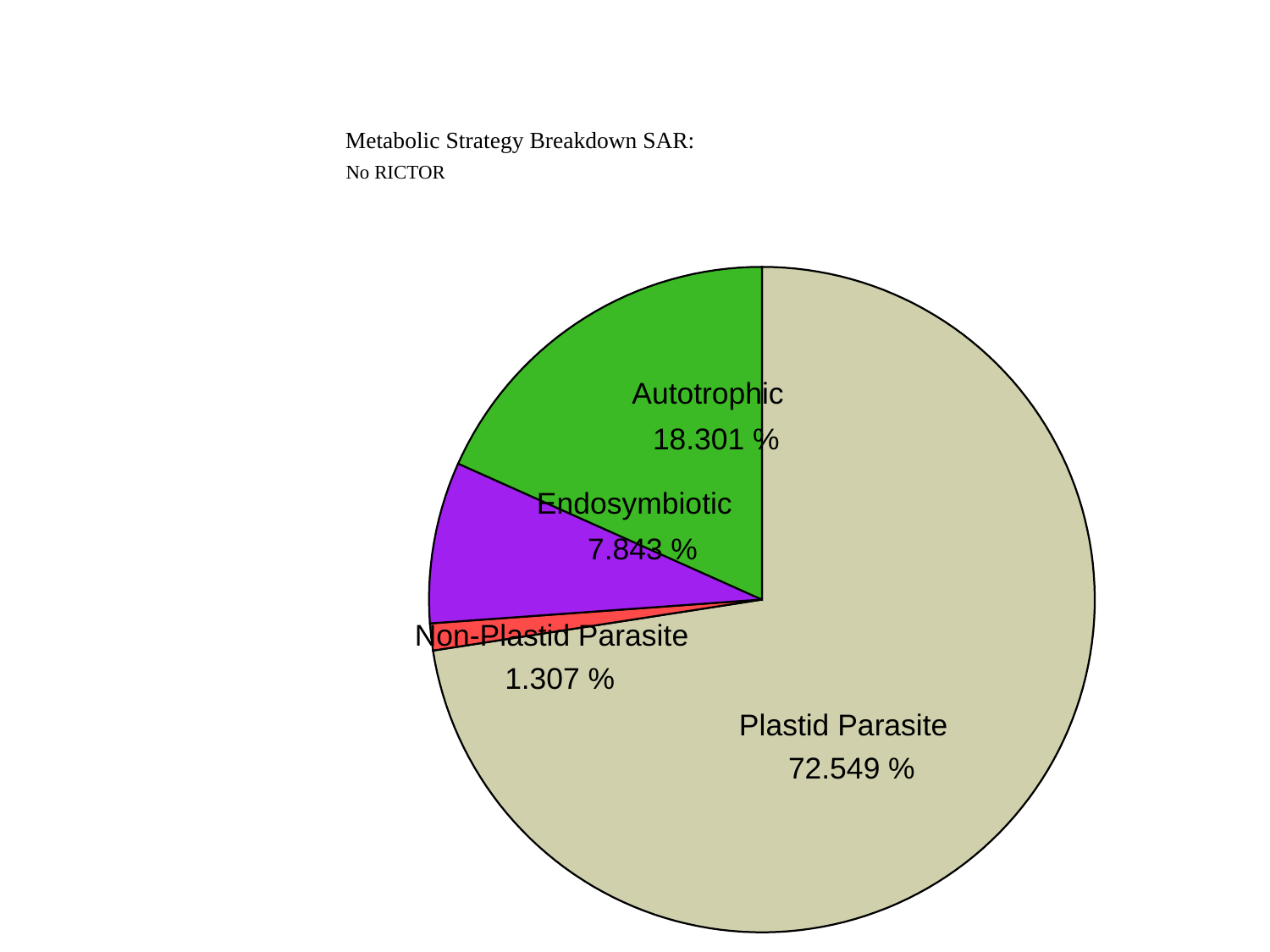

#

Metabolic Strategy Breakdown SAR:
No RICTOR

Autotrophic
 18.301 %

Endosymbiotic
 7.843 %

Non-Plastid Parasite
 1.307 %
Plastid Parasite
 72.549 %